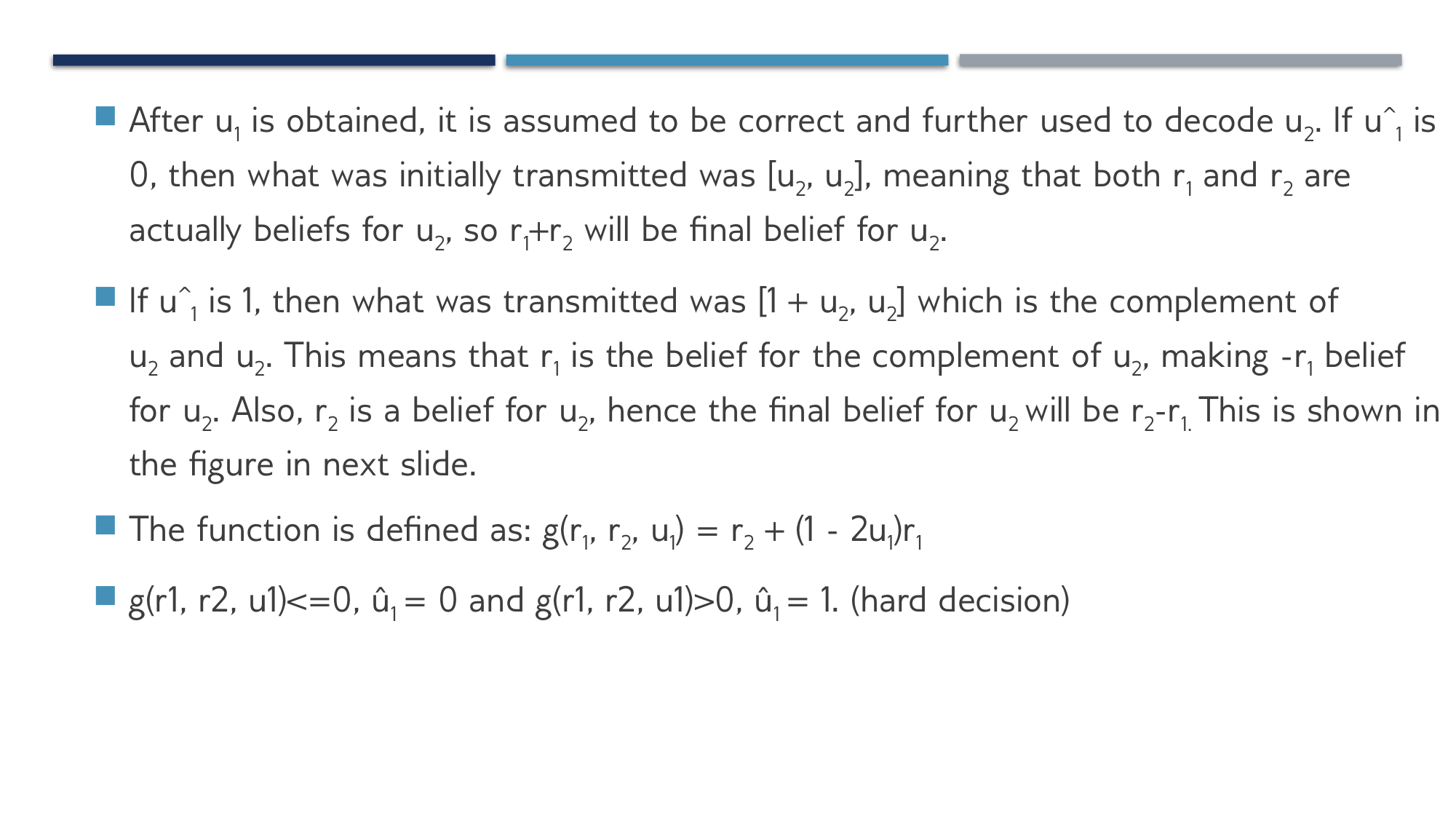

After u1 is obtained, it is assumed to be correct and further used to decode u2. If u^1 is 0, then what was initially transmitted was [u2, u2], meaning that both r1 and r2 are actually beliefs for u2, so r1+r2 will be final belief for u2.
If u^1 is 1, then what was transmitted was [1 + u2, u2] which is the complement of u2 and u2. This means that r1 is the belief for the complement of u2, making -r1 belief for u2. Also, r2 is a belief for u2, hence the final belief for u2 will be r2−r1. This is shown in the figure in next slide.
The function is defined as: g(r1, r2, u1) = r2 + (1 − 2u1)r1
g(r1, r2, u1)<=0, û1 = 0 and g(r1, r2, u1)>0, û1 = 1. (hard decision)